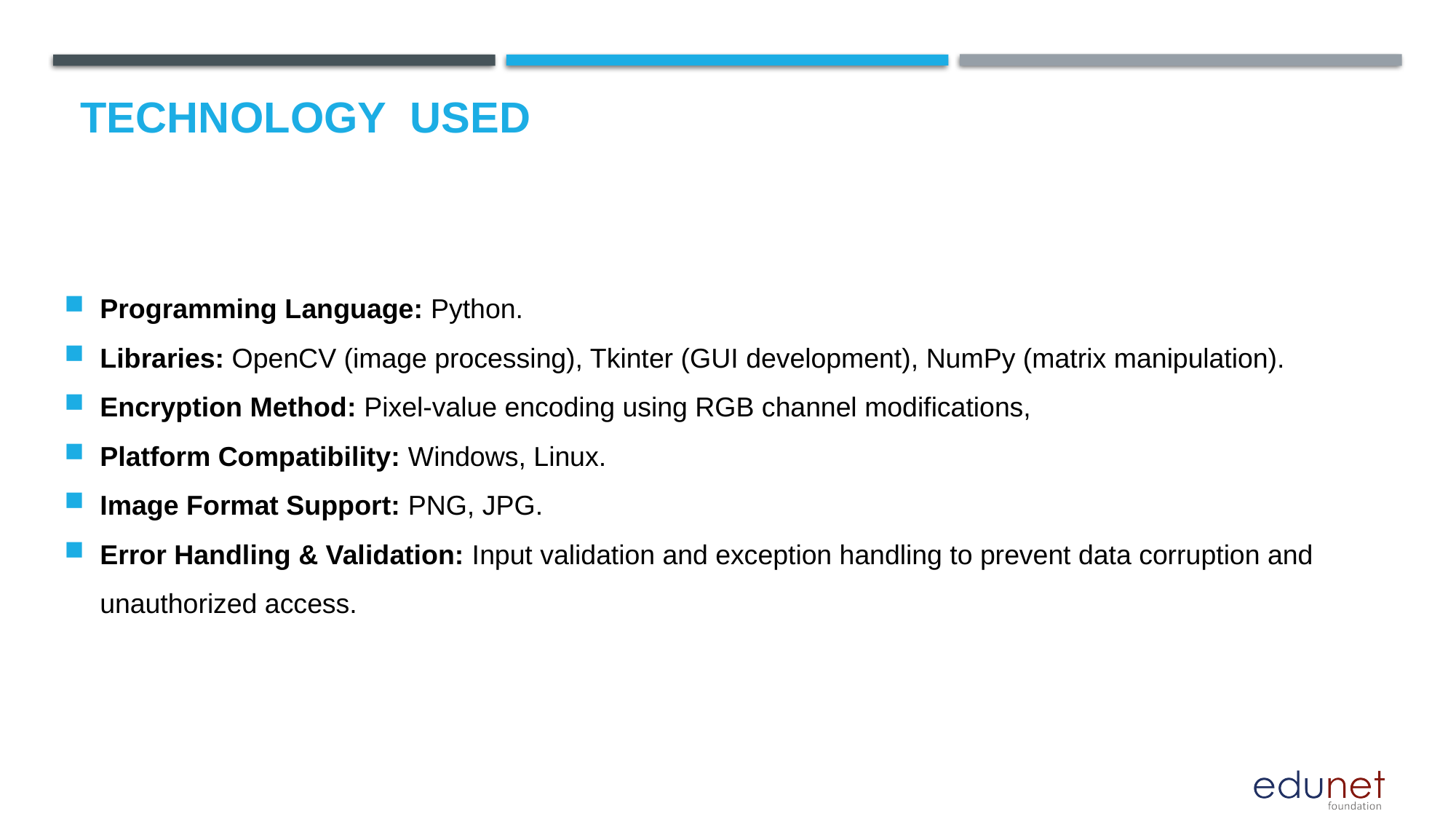

# Technology  used
Programming Language: Python.
Libraries: OpenCV (image processing), Tkinter (GUI development), NumPy (matrix manipulation).
Encryption Method: Pixel-value encoding using RGB channel modifications,
Platform Compatibility: Windows, Linux.
Image Format Support: PNG, JPG.
Error Handling & Validation: Input validation and exception handling to prevent data corruption and unauthorized access.